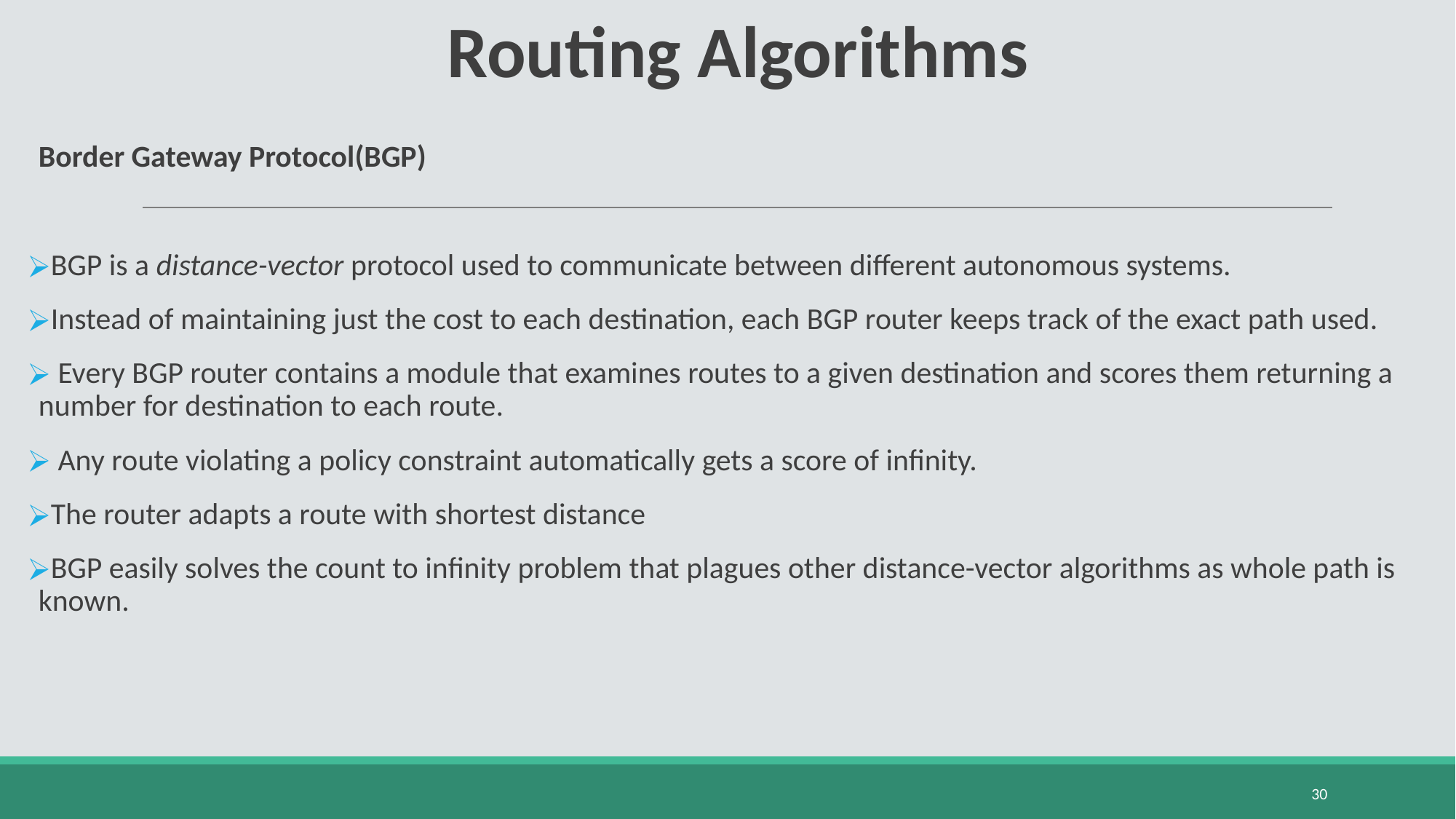

# Routing Algorithms
Border Gateway Protocol(BGP)

BGP is a distance-vector protocol used to communicate between different autonomous systems.
Instead of maintaining just the cost to each destination, each BGP router keeps track of the exact path used.
 Every BGP router contains a module that examines routes to a given destination and scores them returning a number for destination to each route.
 Any route violating a policy constraint automatically gets a score of infinity.
The router adapts a route with shortest distance
BGP easily solves the count to infinity problem that plagues other distance-vector algorithms as whole path is known.

30